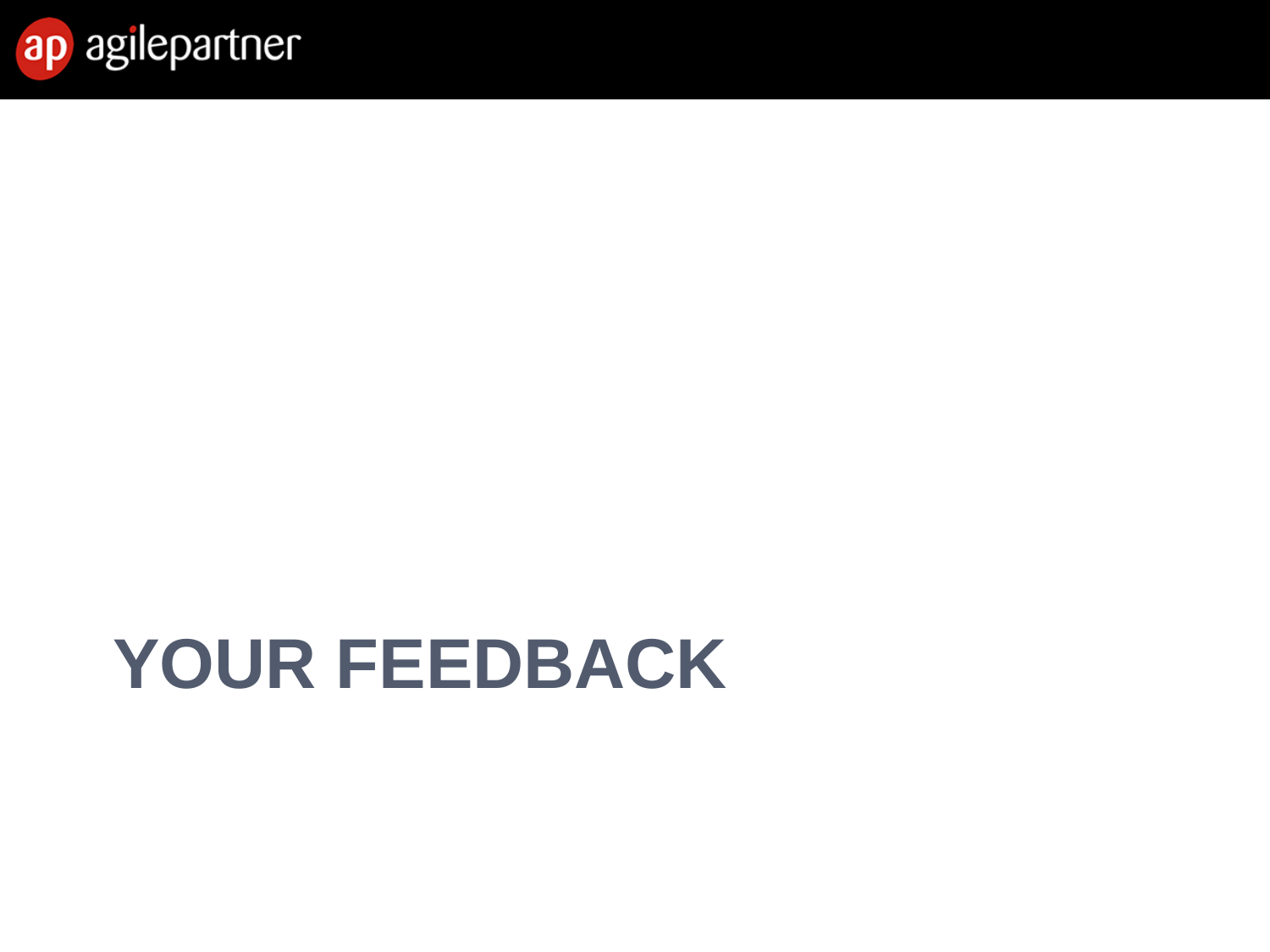

# YOUR FEEDBACK
28 Feb. 2013
Introduction to agile methods
34